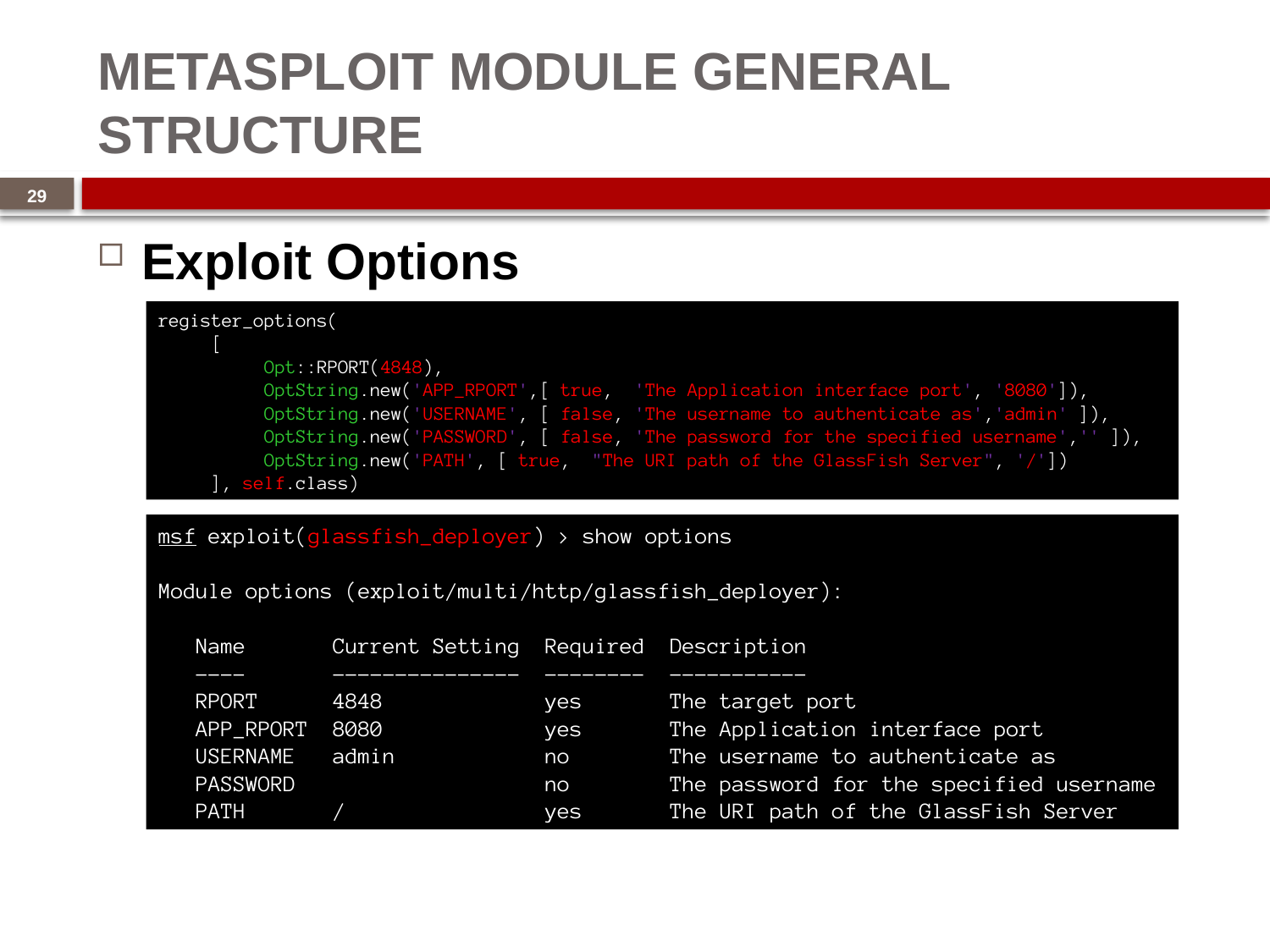

# Metasploit Module General Structure
29
Exploit Options

register_options(
     [
          Opt::RPORT(4848),
          OptString.new('APP_RPORT',[ true,  'The Application interface port', '8080']),
          OptString.new('USERNAME', [ false, 'The username to authenticate as','admin' ]),
          OptString.new('PASSWORD', [ false, 'The password for the specified username','' ]),
          OptString.new('PATH', [ true,  "The URI path of the GlassFish Server", '/'])
     ], self.class)
msf exploit(glassfish_deployer) > show options

Module options (exploit/multi/http/glassfish_deployer):

   Name       Current Setting  Required  Description
   ----       ---------------  --------  -----------
   RPORT      4848             yes       The target port
   APP_RPORT  8080             yes       The Application interface port
   USERNAME   admin            no        The username to authenticate as
   PASSWORD                    no        The password for the specified username
   PATH       /                yes       The URI path of the GlassFish Server